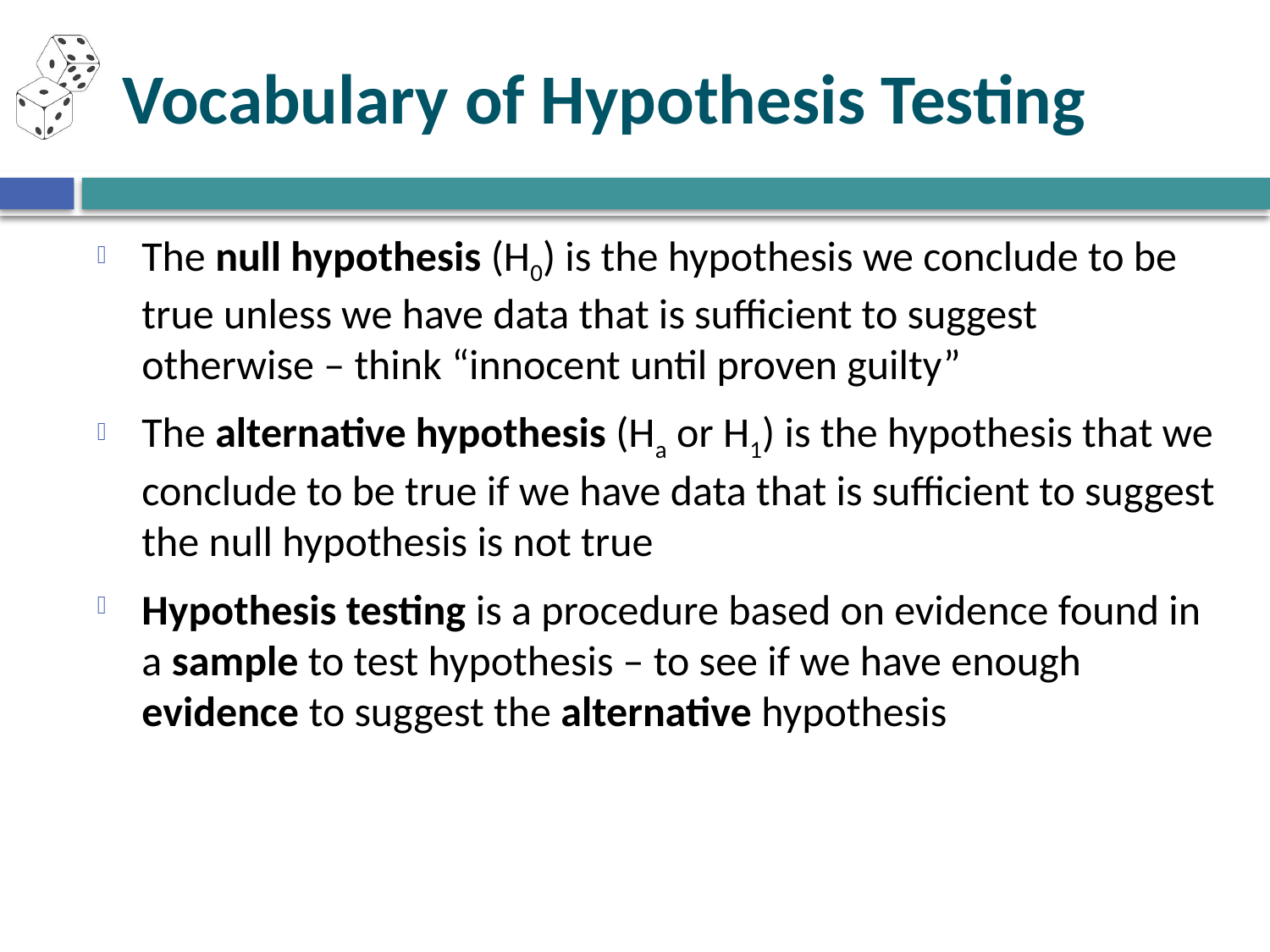

# Vocabulary of Hypothesis Testing
The null hypothesis (H0) is the hypothesis we conclude to be true unless we have data that is sufficient to suggest otherwise – think “innocent until proven guilty”
The alternative hypothesis (Ha or H1) is the hypothesis that we conclude to be true if we have data that is sufficient to suggest the null hypothesis is not true
Hypothesis testing is a procedure based on evidence found in a sample to test hypothesis – to see if we have enough evidence to suggest the alternative hypothesis